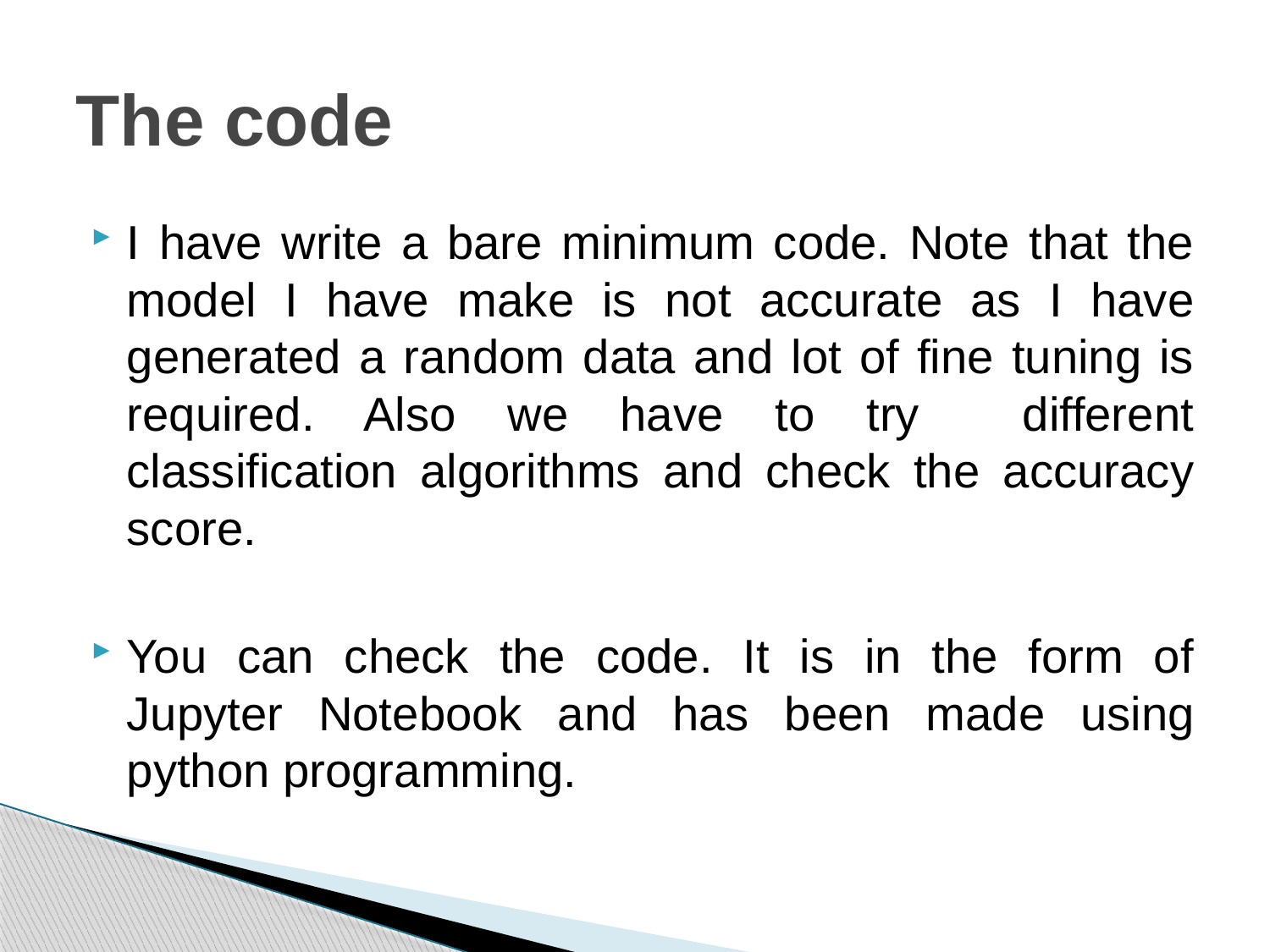

# The code
I have write a bare minimum code. Note that the model I have make is not accurate as I have generated a random data and lot of fine tuning is required. Also we have to try  different classification algorithms and check the accuracy score.

You can check the code. It is in the form of Jupyter Notebook and has been made using python programming.